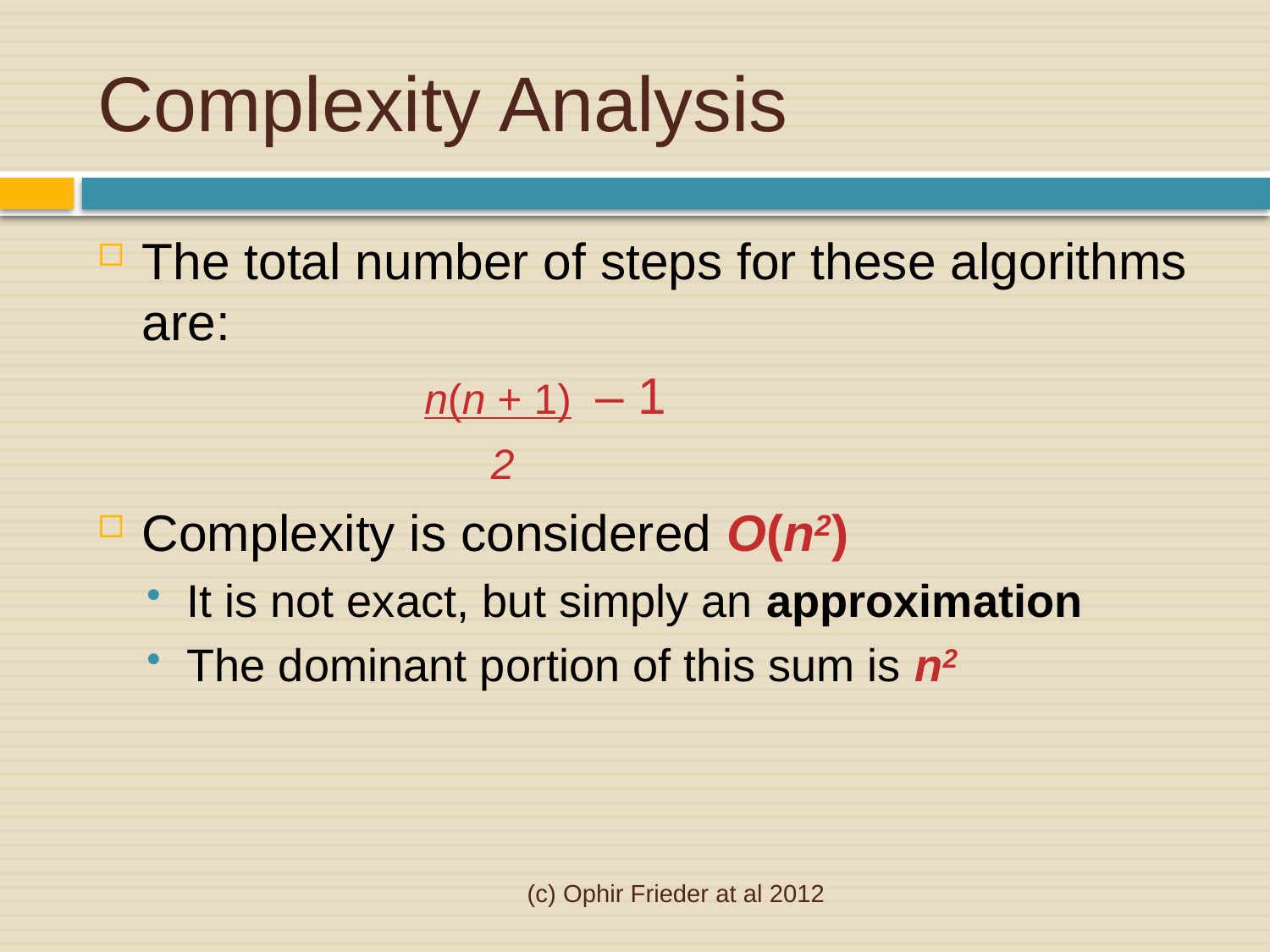

# Complexity Analysis
The total number of steps for these algorithms are:
			  n(n + 1)  – 1
 			        2
Complexity is considered O(n2)
It is not exact, but simply an approximation
The dominant portion of this sum is n2

(c) Ophir Frieder at al 2012